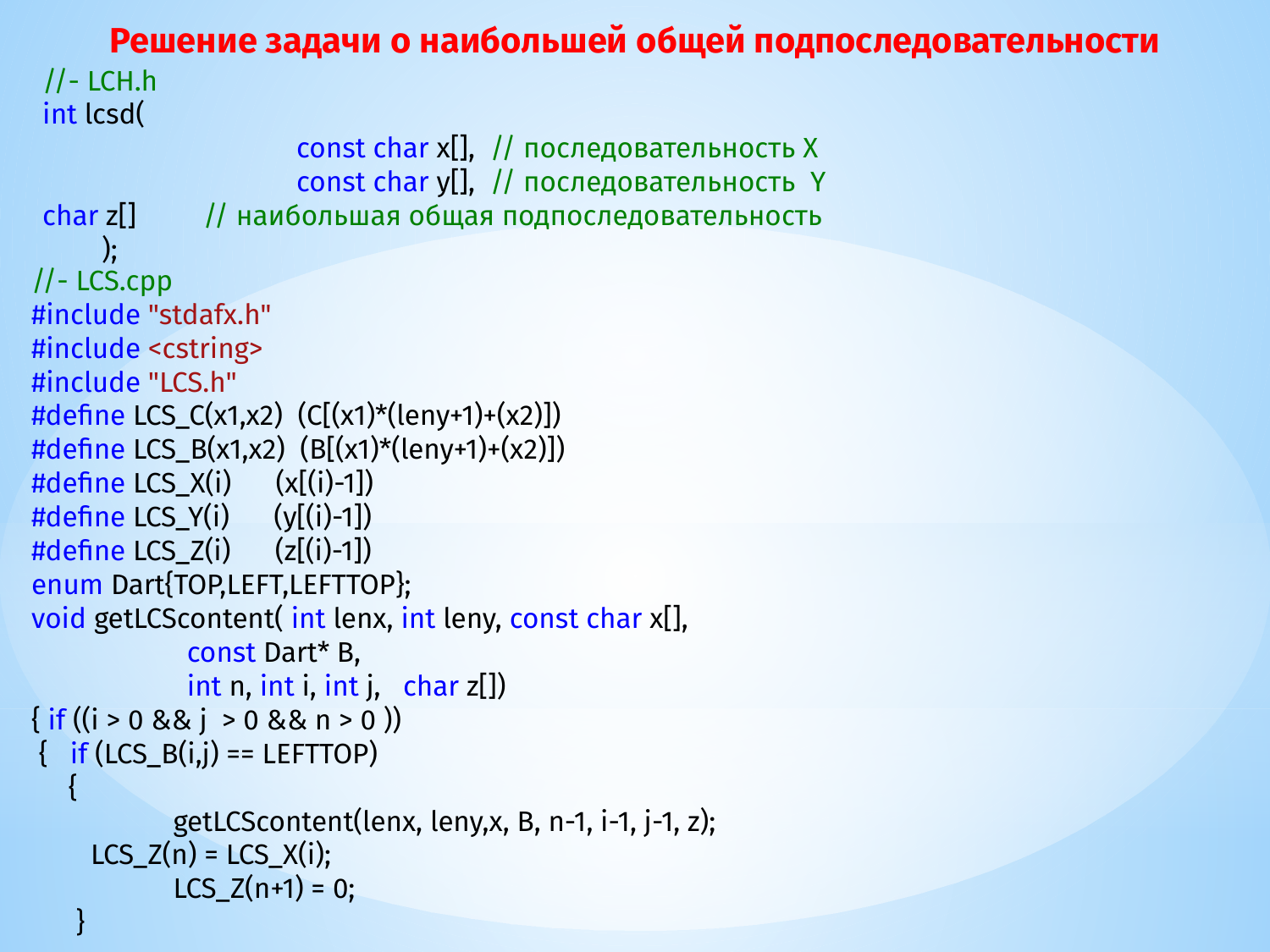

Решение задачи о наибольшей общей подпоследовательности
//- LCH.h
int lcsd(
		const char x[],  // последовательность X
		const char y[],  // последовательность  Y
char z[]         // наибольшая общая подпоследовательность
        );
//- LCS.cpp
#include "stdafx.h"
#include <cstring>
#include "LCS.h"
#define LCS_C(x1,x2)  (C[(x1)*(leny+1)+(x2)])
#define LCS_B(x1,x2)  (B[(x1)*(leny+1)+(x2)])
#define LCS_X(i)      (x[(i)-1])
#define LCS_Y(i)      (y[(i)-1])
#define LCS_Z(i)      (z[(i)-1])
enum Dart{TOP,LEFT,LEFTTOP};
void getLCScontent( int lenx, int leny, const char x[],
                     const Dart* B,
                     int n, int i, int j,   char z[])
{ if ((i > 0 && j  > 0 && n > 0 ))
 {   if (LCS_B(i,j) == LEFTTOP)
     {
	  getLCScontent(lenx, leny,x, B, n-1, i-1, j-1, z);
        LCS_Z(n) = LCS_X(i);
	  LCS_Z(n+1) = 0;
      }